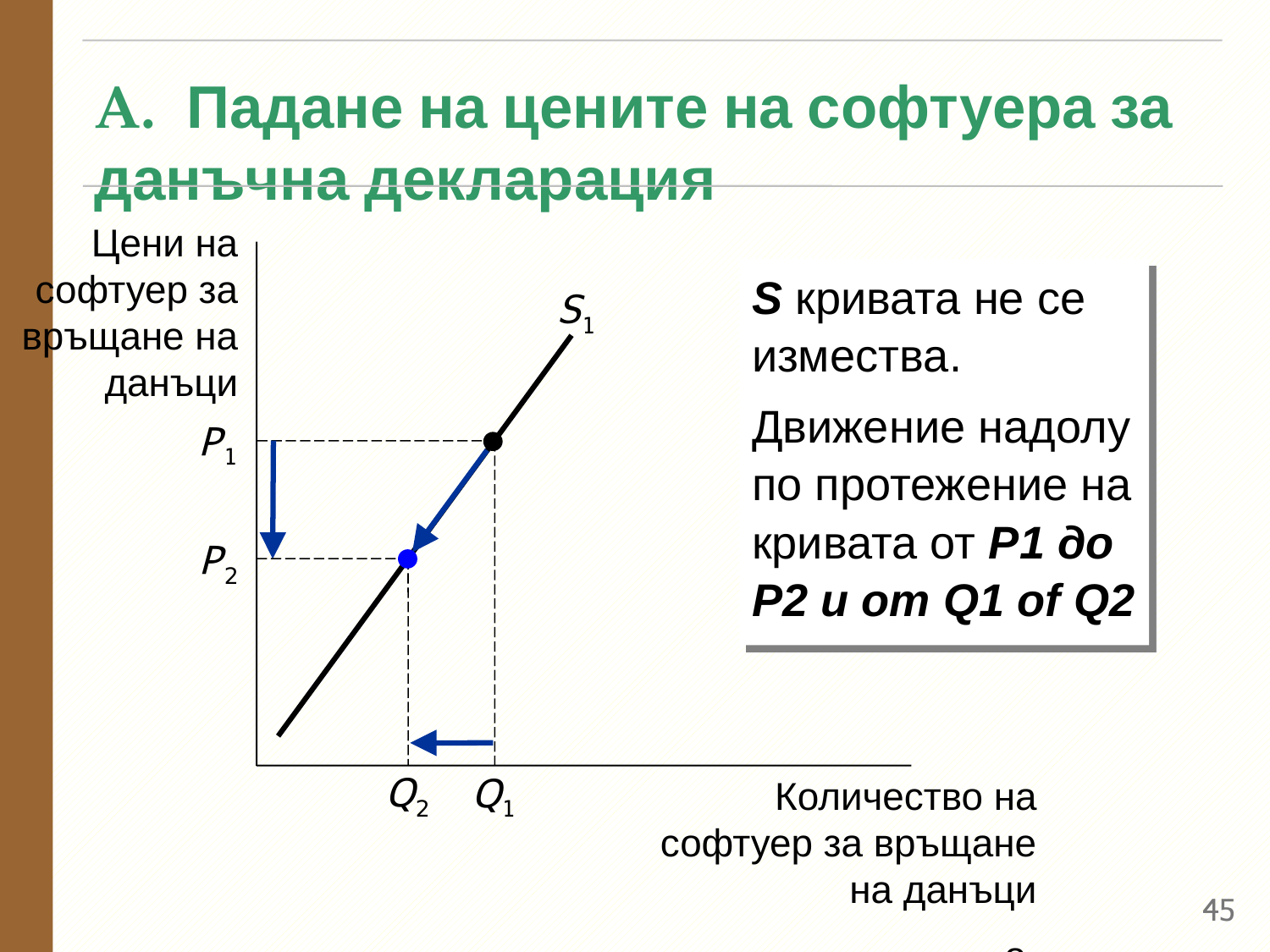

# A.  Падане на цените на софтуера за данъчна декларация
Цени на софтуер за връщане на данъци

Количество на софтуер за връщане на данъци
о
S кривата не се измества.
Движение надолу по протежение на кривата от P1 до Р2 и от Q1 of Q2
S1

P1

Q1

P2

Q2

45